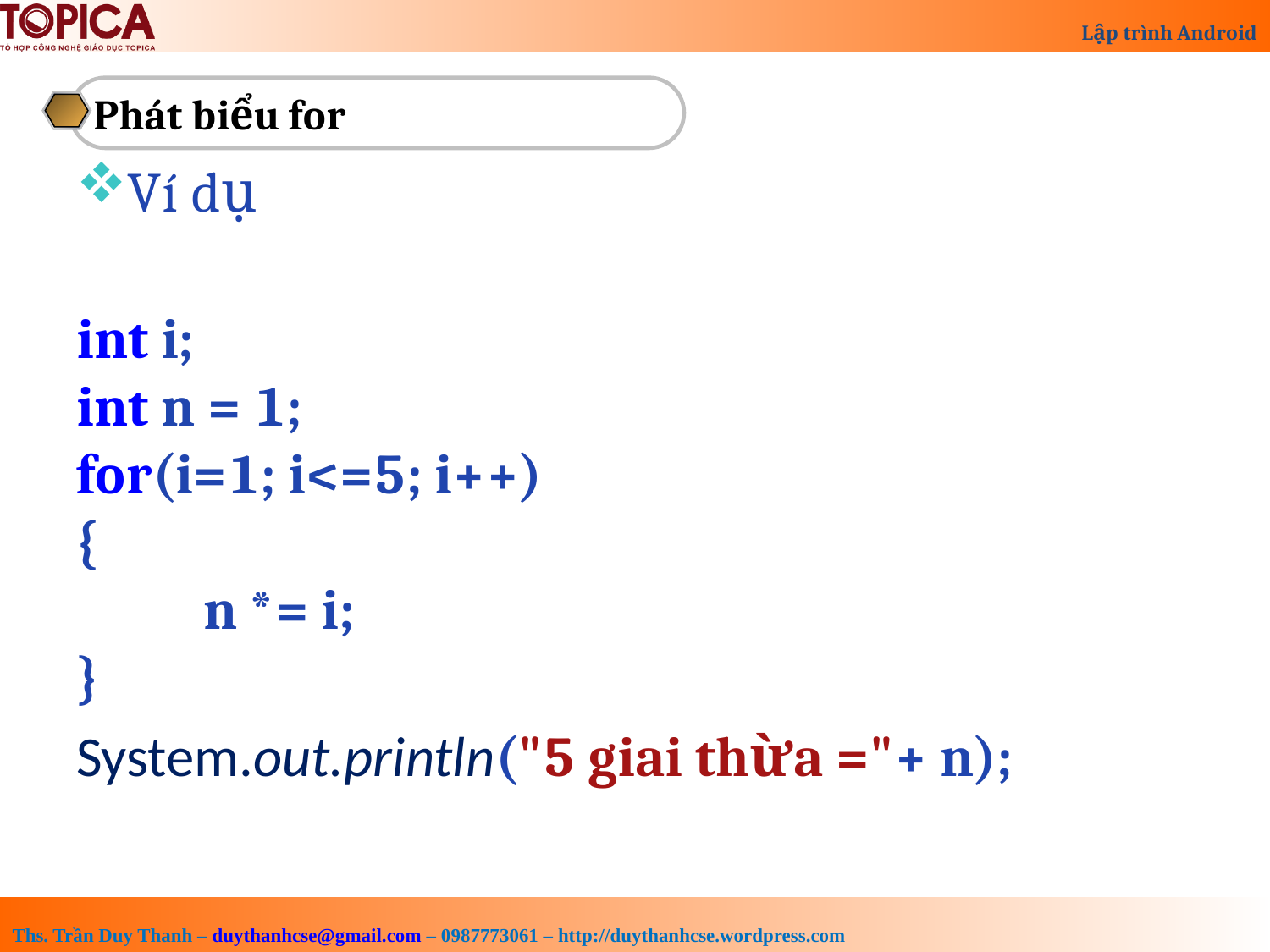

Phát biểu for

Ví dụ

int i;
int n = 1;
for(i=1; i<=5; i++)
{
	n *= i;
}
System.out.println("5 giai thừa ="+ n);